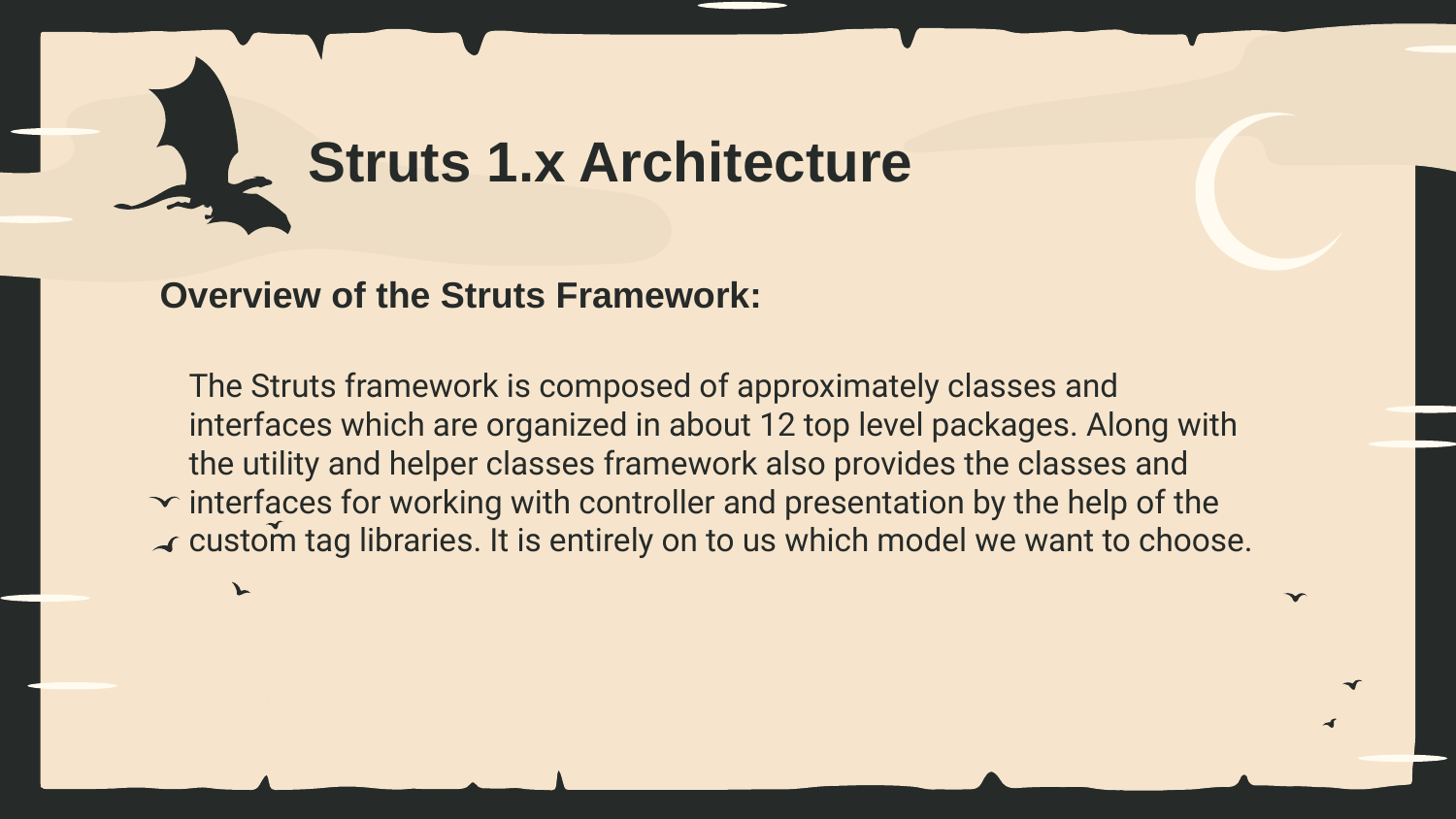

Struts 1.x Architecture
# Overview of the Struts Framework:
The Struts framework is composed of approximately classes and interfaces which are organized in about 12 top level packages. Along with the utility and helper classes framework also provides the classes and interfaces for working with controller and presentation by the help of the custom tag libraries. It is entirely on to us which model we want to choose.